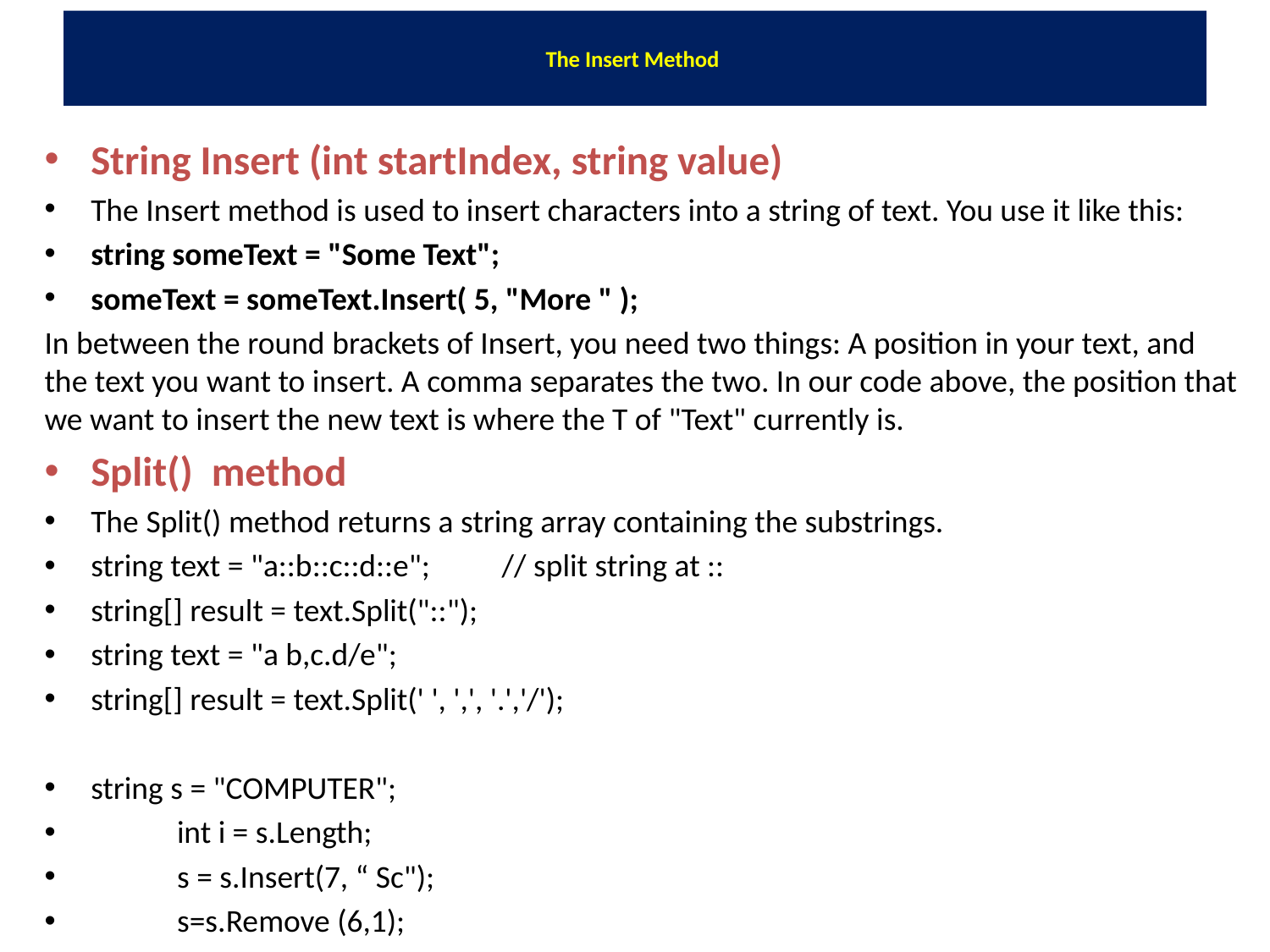

# The Insert Method
String Insert (int startIndex, string value)
The Insert method is used to insert characters into a string of text. You use it like this:
string someText = "Some Text";
someText = someText.Insert( 5, "More " );
In between the round brackets of Insert, you need two things: A position in your text, and the text you want to insert. A comma separates the two. In our code above, the position that we want to insert the new text is where the T of "Text" currently is.
Split()  method
The Split() method returns a string array containing the substrings.
string text = "a::b::c::d::e";          // split string at ::
string[] result = text.Split("::");
string text = "a b,c.d/e";
string[] result = text.Split(' ', ',', '.','/');

string s = "COMPUTER";
            int i = s.Length;
            s = s.Insert(7, “ Sc");
            s=s.Remove (6,1);